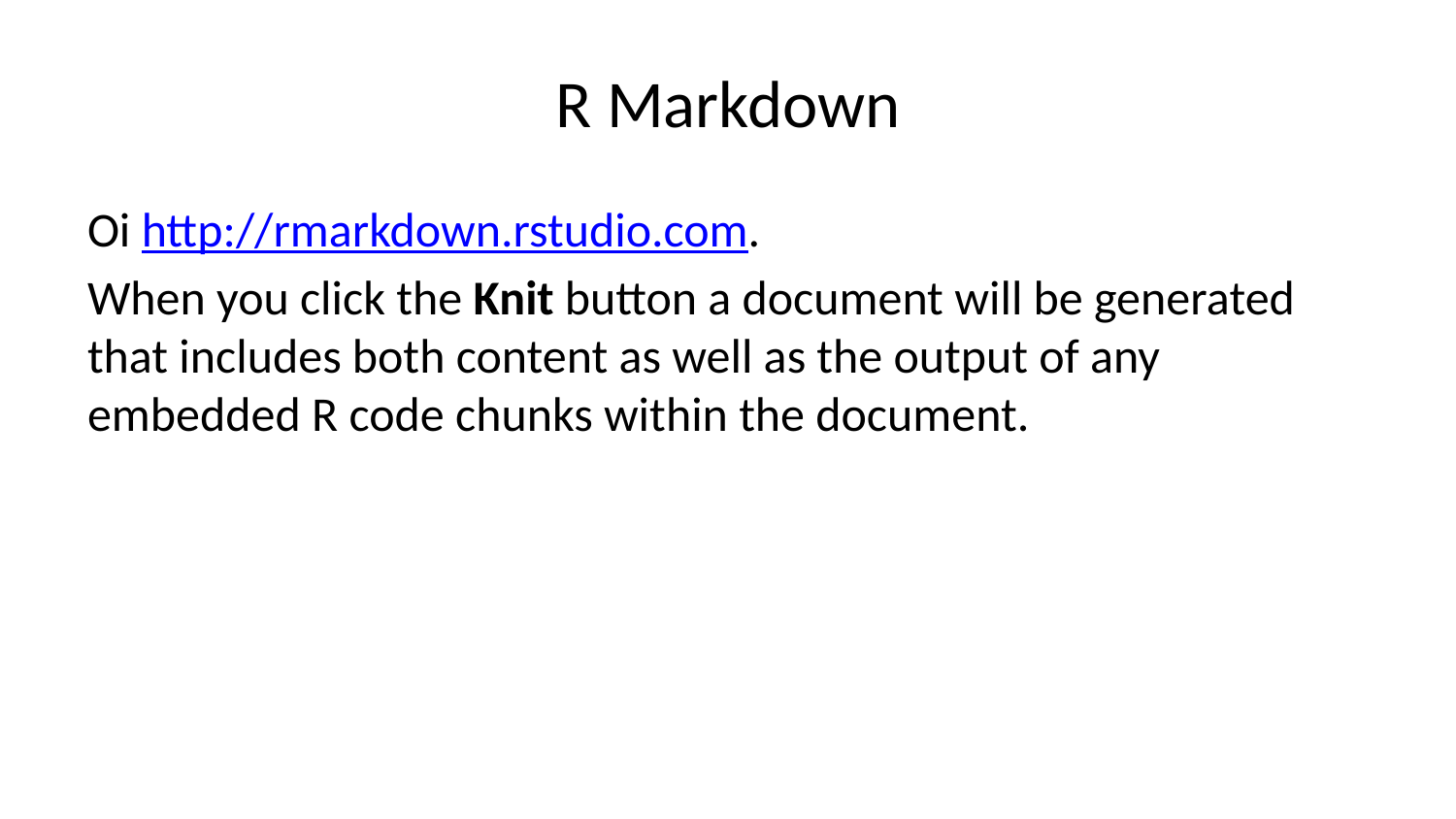

# R Markdown
Oi http://rmarkdown.rstudio.com.
When you click the Knit button a document will be generated that includes both content as well as the output of any embedded R code chunks within the document.